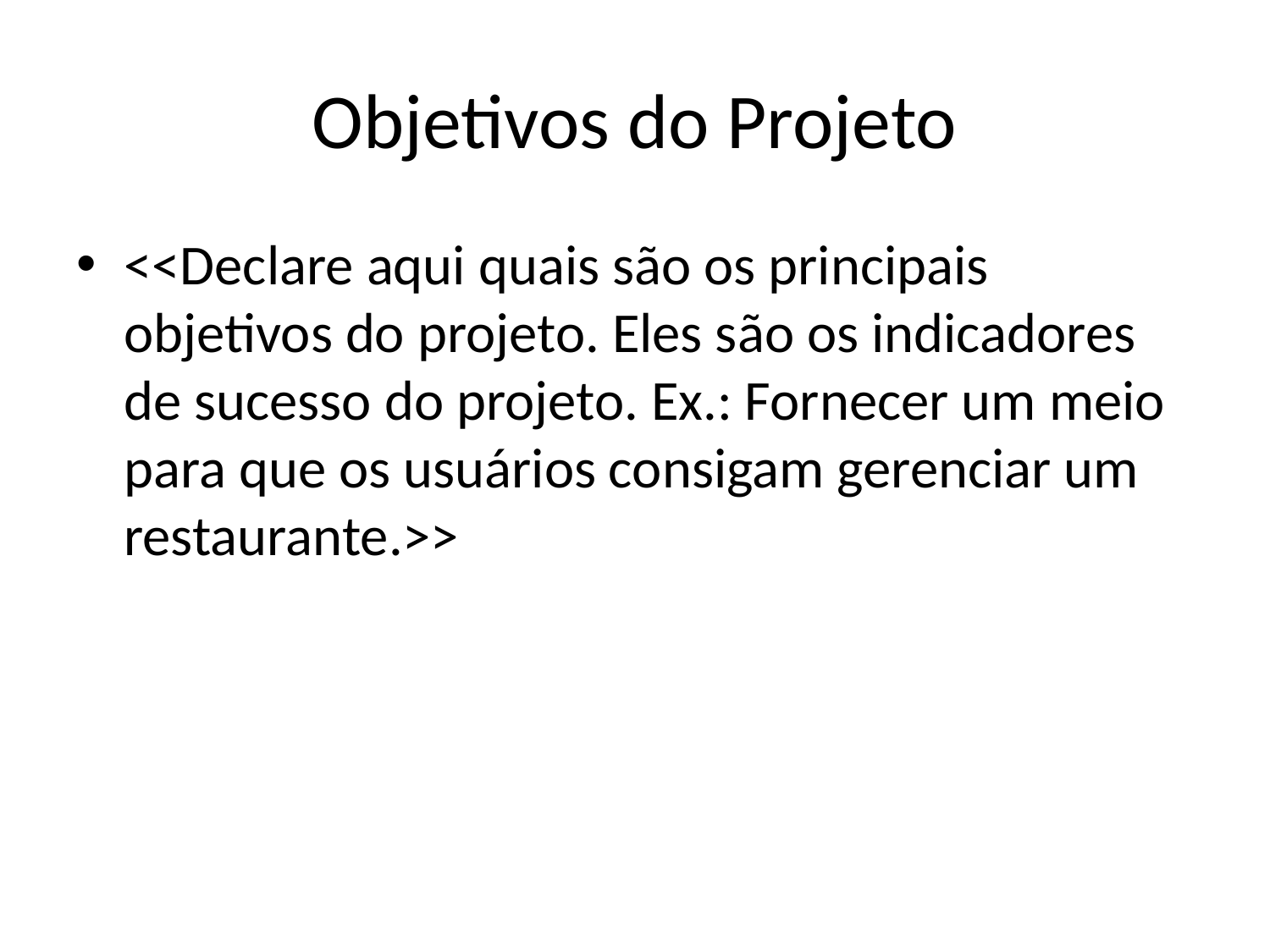

# Objetivos do Projeto
<<Declare aqui quais são os principais objetivos do projeto. Eles são os indicadores de sucesso do projeto. Ex.: Fornecer um meio para que os usuários consigam gerenciar um restaurante.>>